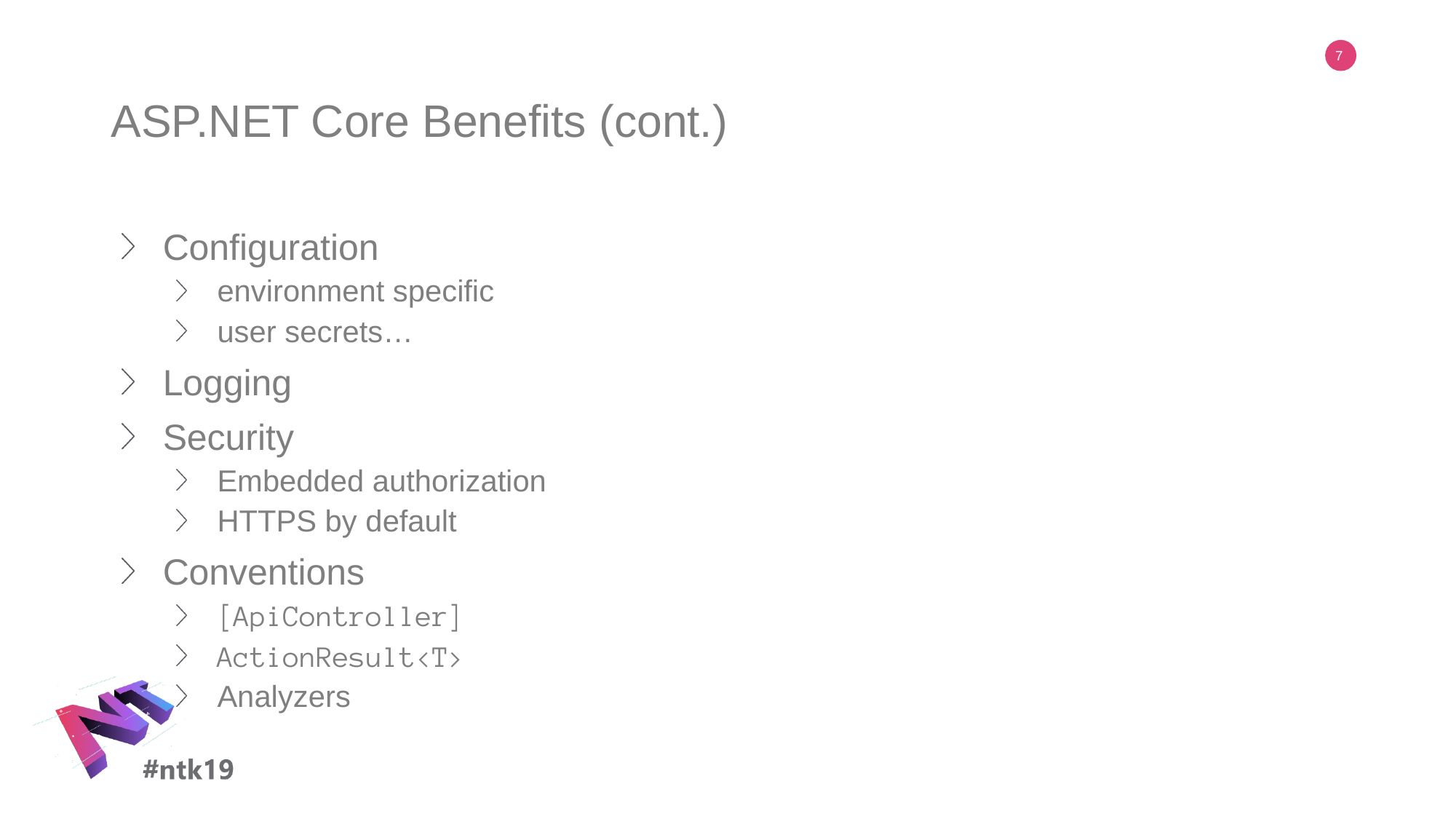

# ASP.NET Core Benefits (cont.)
Configuration
environment specific
user secrets…
Logging
Security
Embedded authorization
HTTPS by default
Conventions
[ApiController]
ActionResult<T>
Analyzers